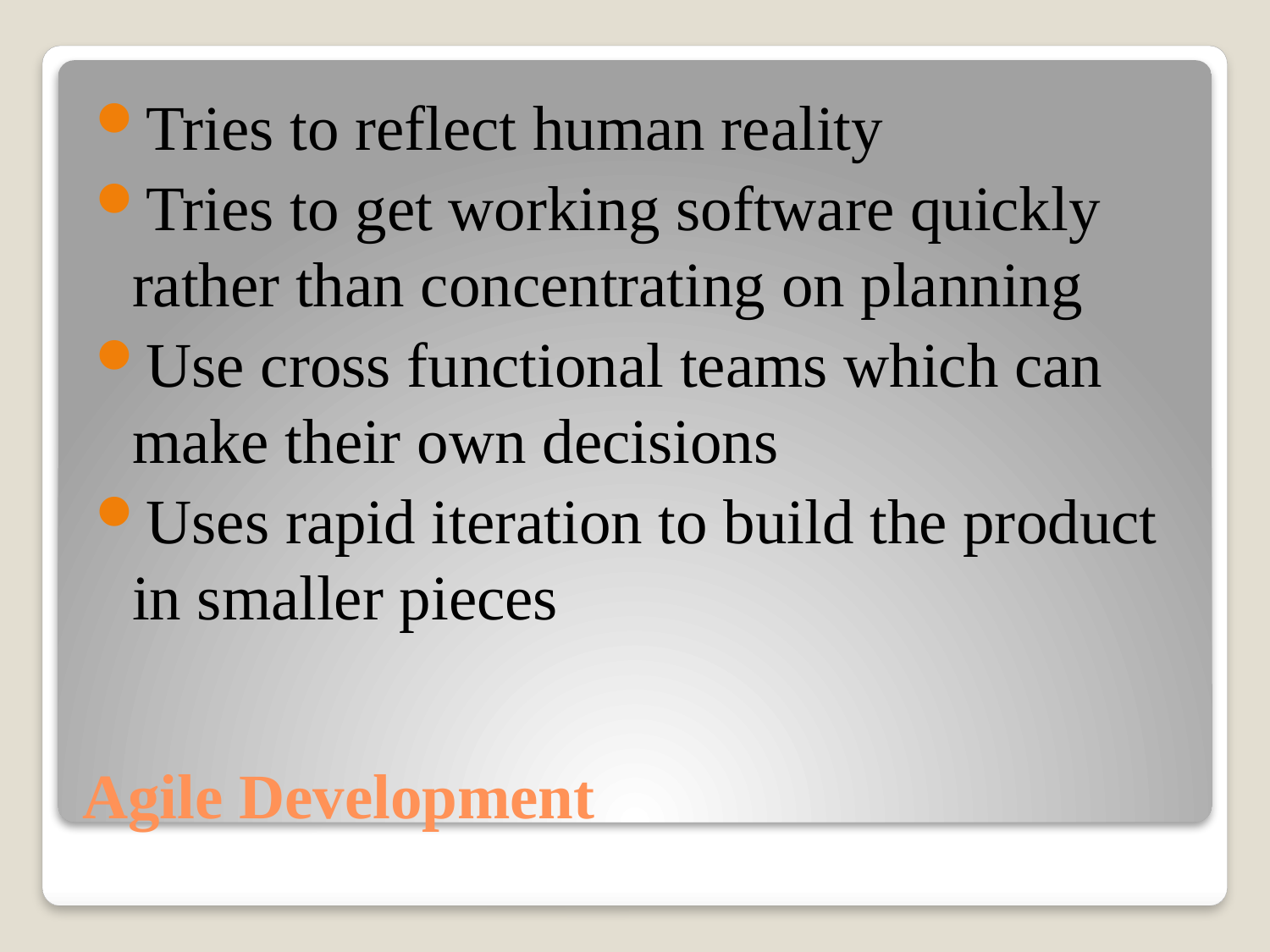

Tries to reflect human reality
Tries to get working software quickly rather than concentrating on planning
Use cross functional teams which can make their own decisions
Uses rapid iteration to build the product in smaller pieces

# Agile Development